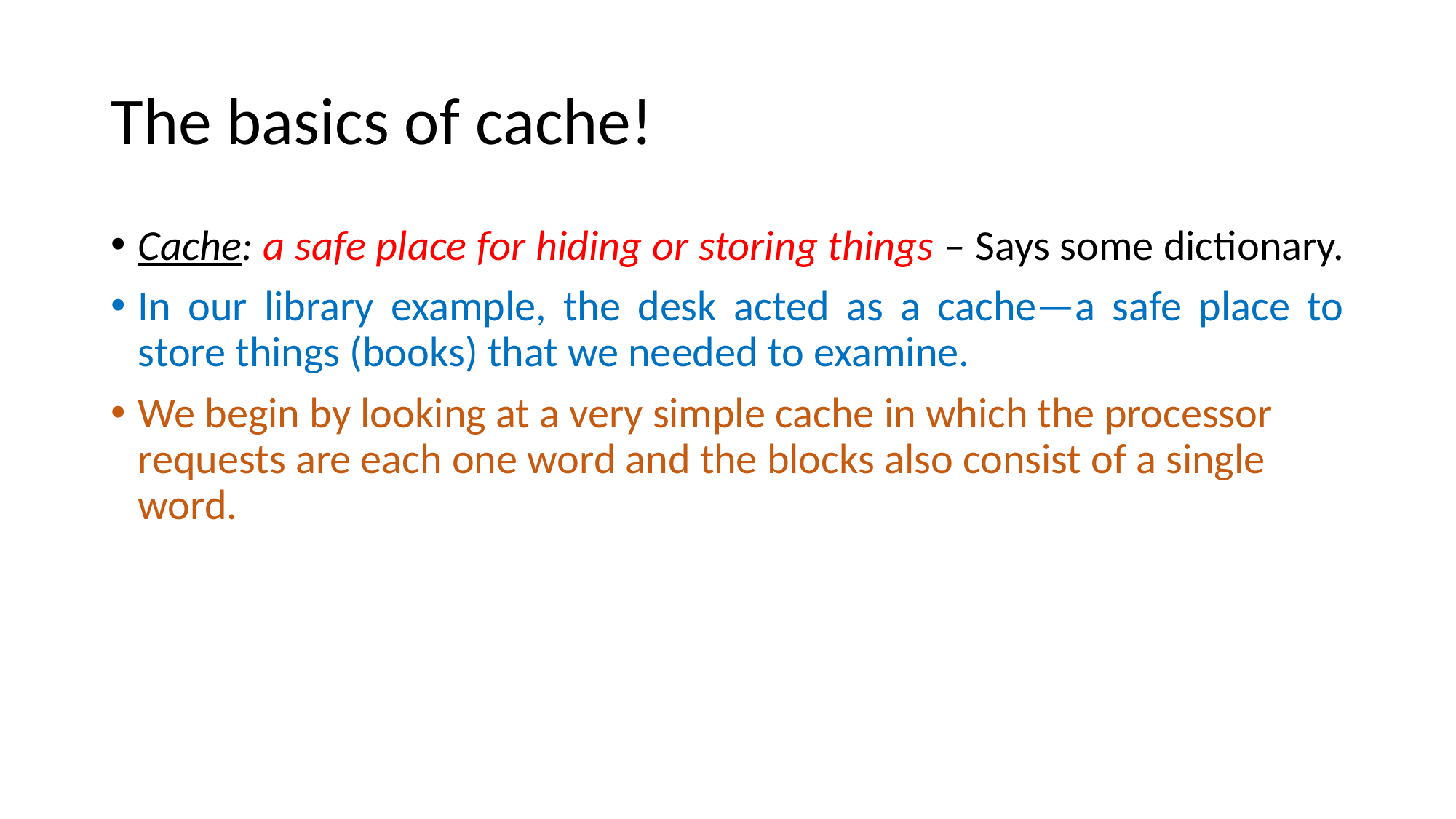

# The basics of cache!
Cache: a safe place for hiding or storing things – Says some dictionary.
In our library example, the desk acted as a cache—a safe place to store things (books) that we needed to examine.
We begin by looking at a very simple cache in which the processor requests are each one word and the blocks also consist of a single word.